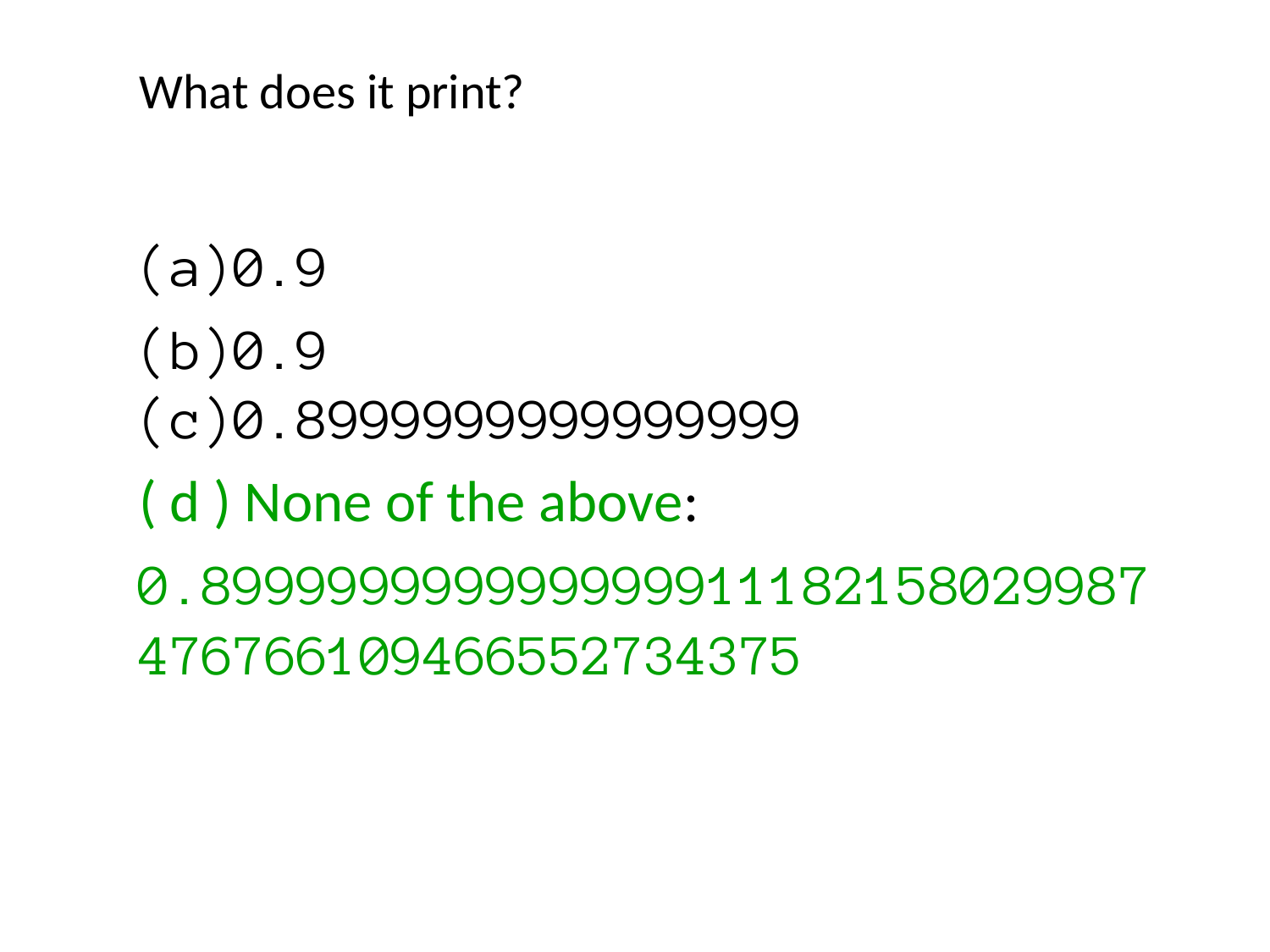

What does it print?
0.9

0.9
0.8999999999999999

( d ) None of the above:

0.899999999999999911182158029987476766109466552734375